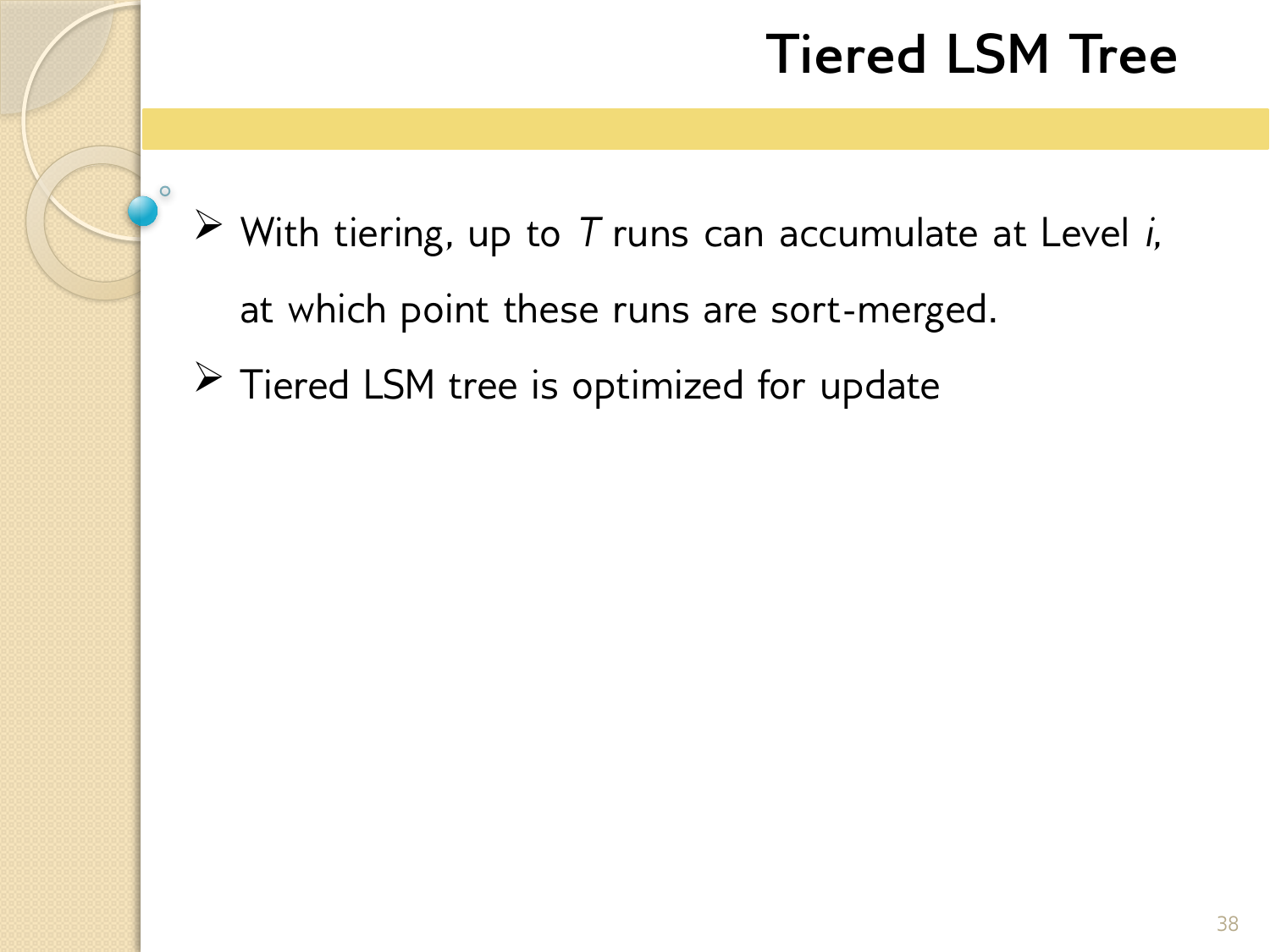

Tiered LSM Tree

With tiering, up to T runs can accumulate at Level i, at which point these runs are sort-merged.
Tiered LSM tree is optimized for update
38